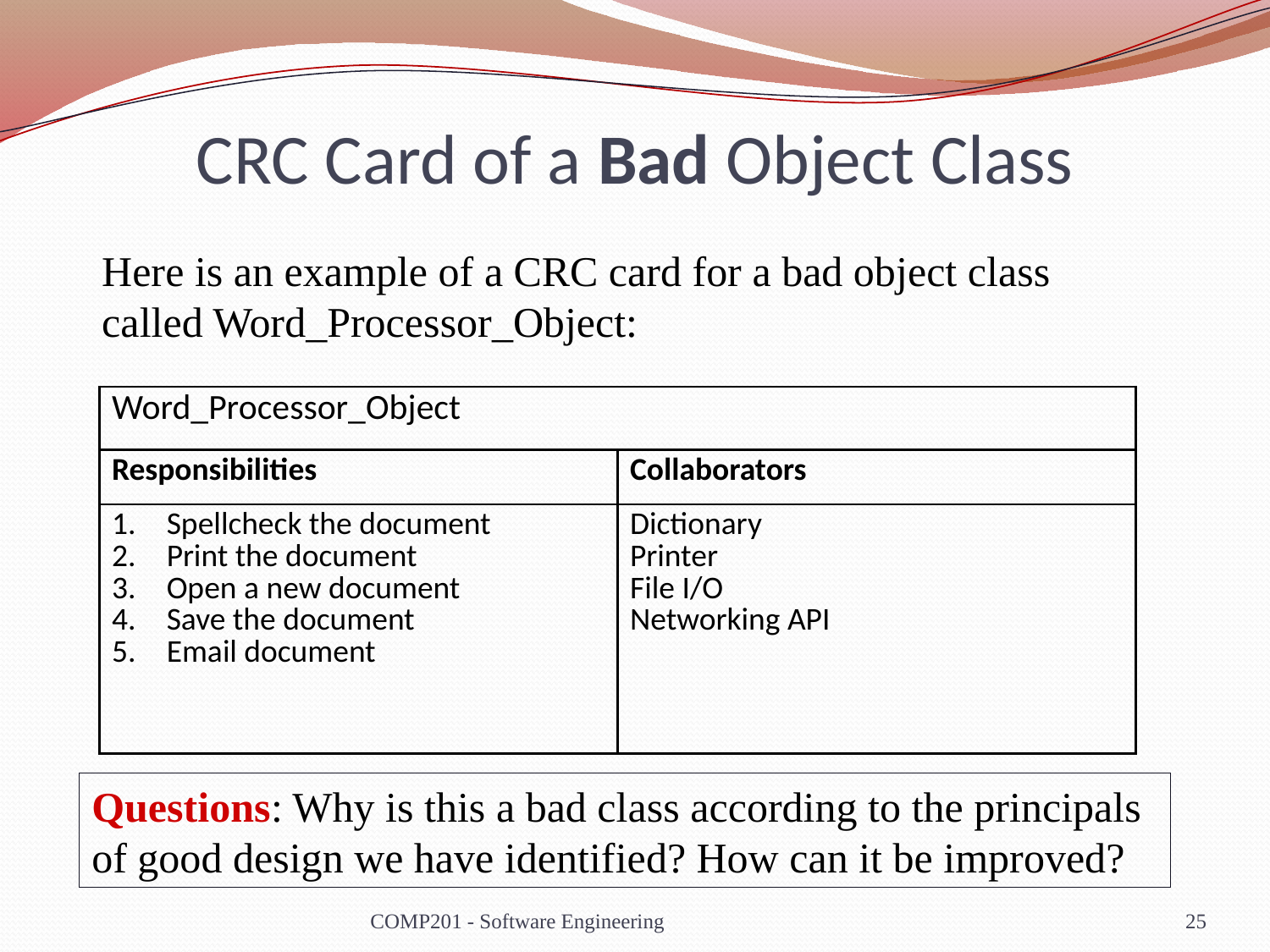

# CRC Card of a Bad Object Class
Here is an example of a CRC card for a bad object class called Word_Processor_Object:
| Word\_Processor\_Object |  |
| --- | --- |
| Responsibilities | Collaborators |
| Spellcheck the document Print the document Open a new document Save the document Email document | Dictionary Printer File I/O Networking API |
Questions: Why is this a bad class according to the principals of good design we have identified? How can it be improved?
COMP201 - Software Engineering
25